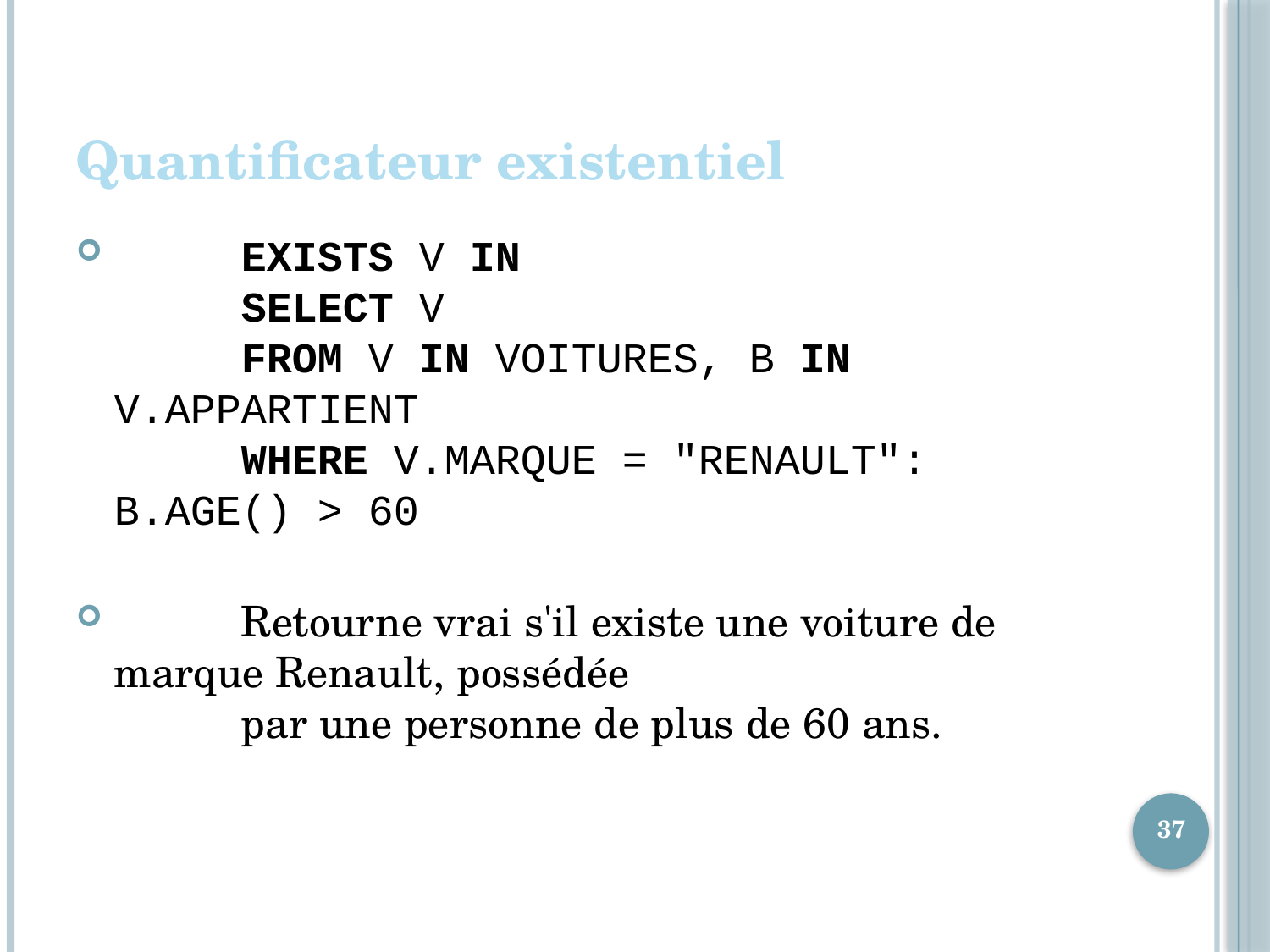

# Quantificateur existentiel
	EXISTS V IN
	SELECT V
	FROM V IN VOITURES, B IN V.APPARTIENT
	WHERE V.MARQUE = "RENAULT": B.AGE() > 60
	Retourne vrai s'il existe une voiture de marque Renault, possédée
	par une personne de plus de 60 ans.

37